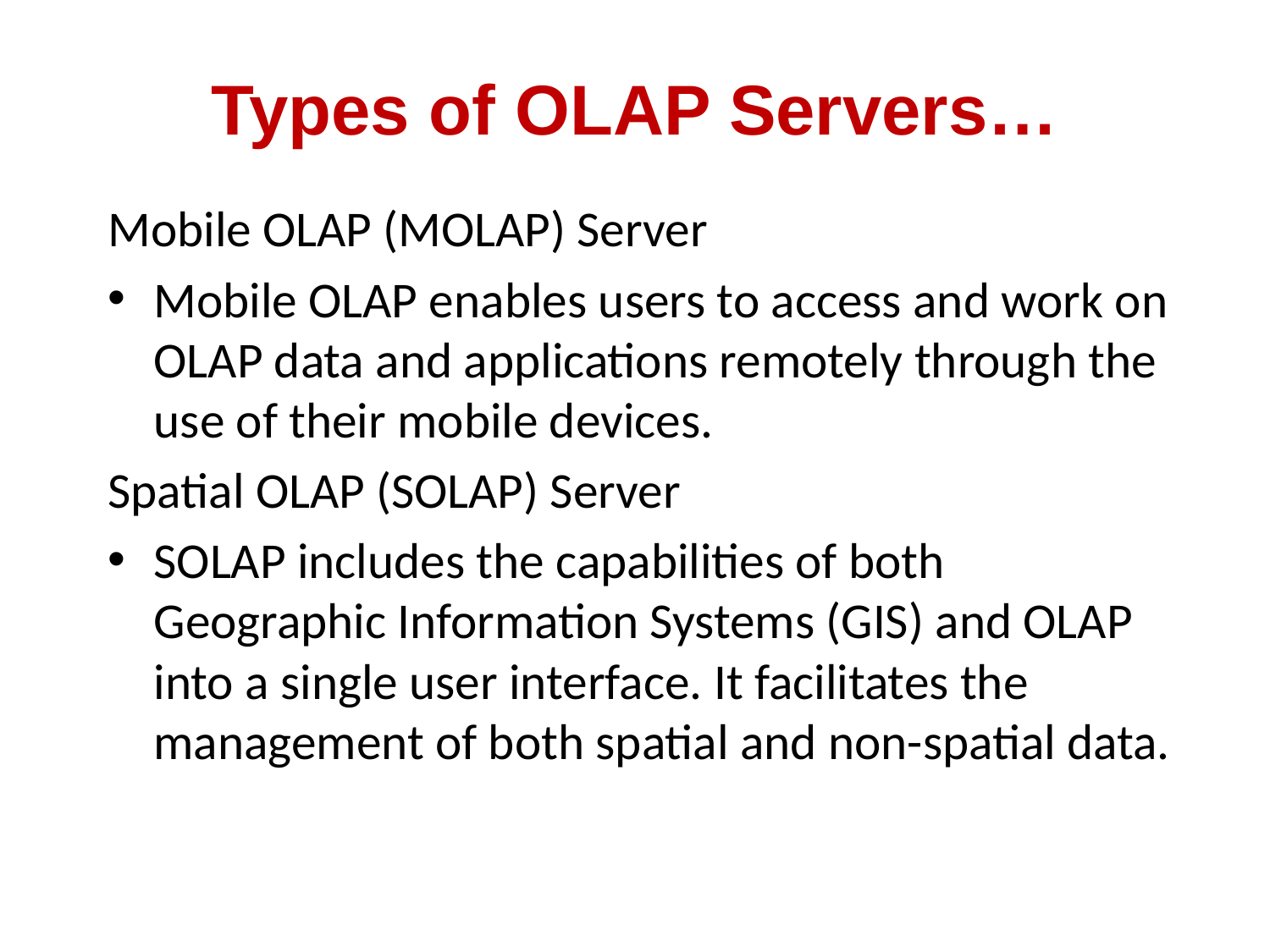

# Types of OLAP Servers…
Mobile OLAP (MOLAP) Server
Mobile OLAP enables users to access and work on OLAP data and applications remotely through the use of their mobile devices.
Spatial OLAP (SOLAP) Server
SOLAP includes the capabilities of both Geographic Information Systems (GIS) and OLAP into a single user interface. It facilitates the management of both spatial and non-spatial data.